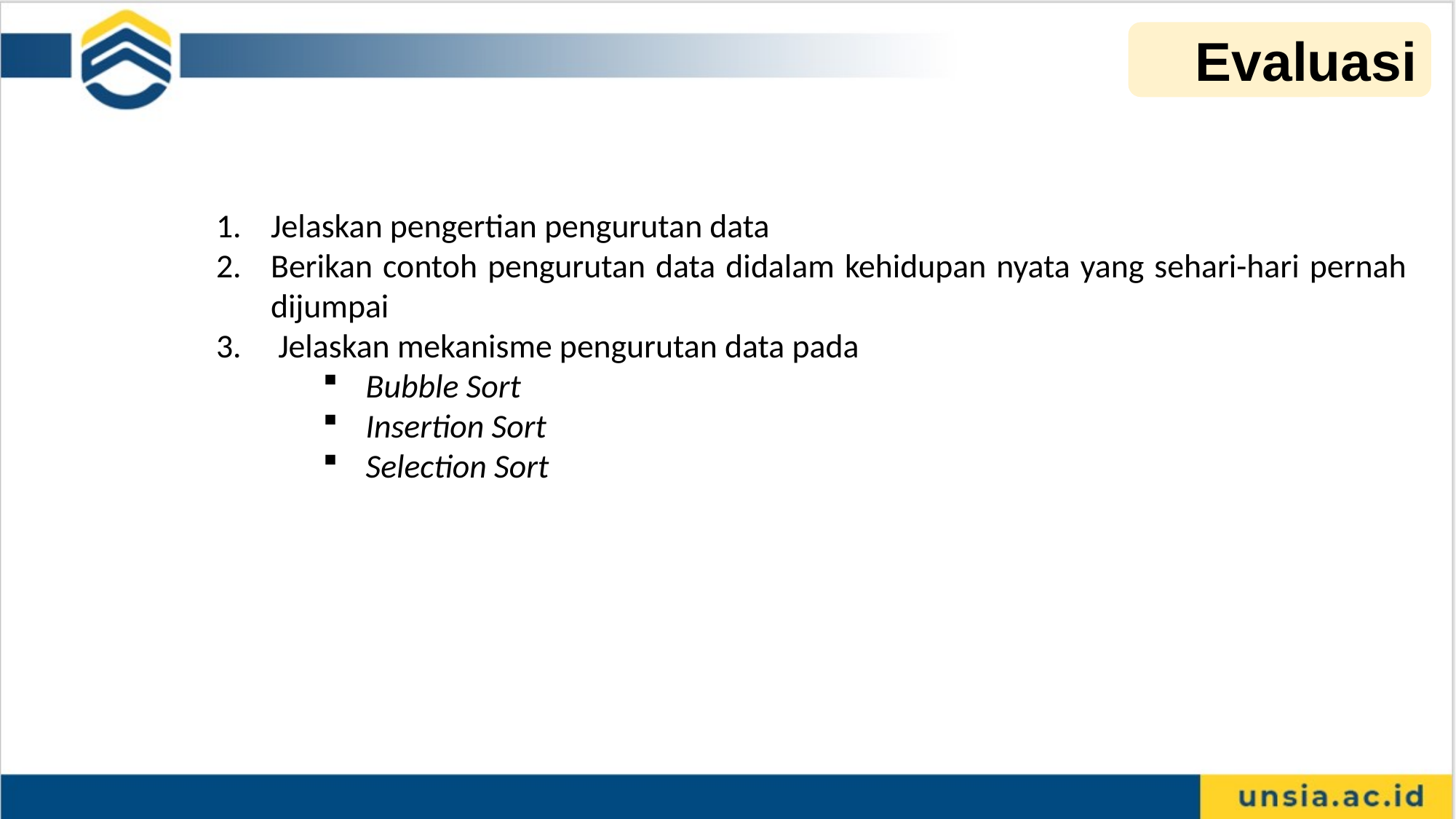

Evaluasi
Jelaskan pengertian pengurutan data
Berikan contoh pengurutan data didalam kehidupan nyata yang sehari-hari pernah dijumpai
 Jelaskan mekanisme pengurutan data pada
Bubble Sort
Insertion Sort
Selection Sort